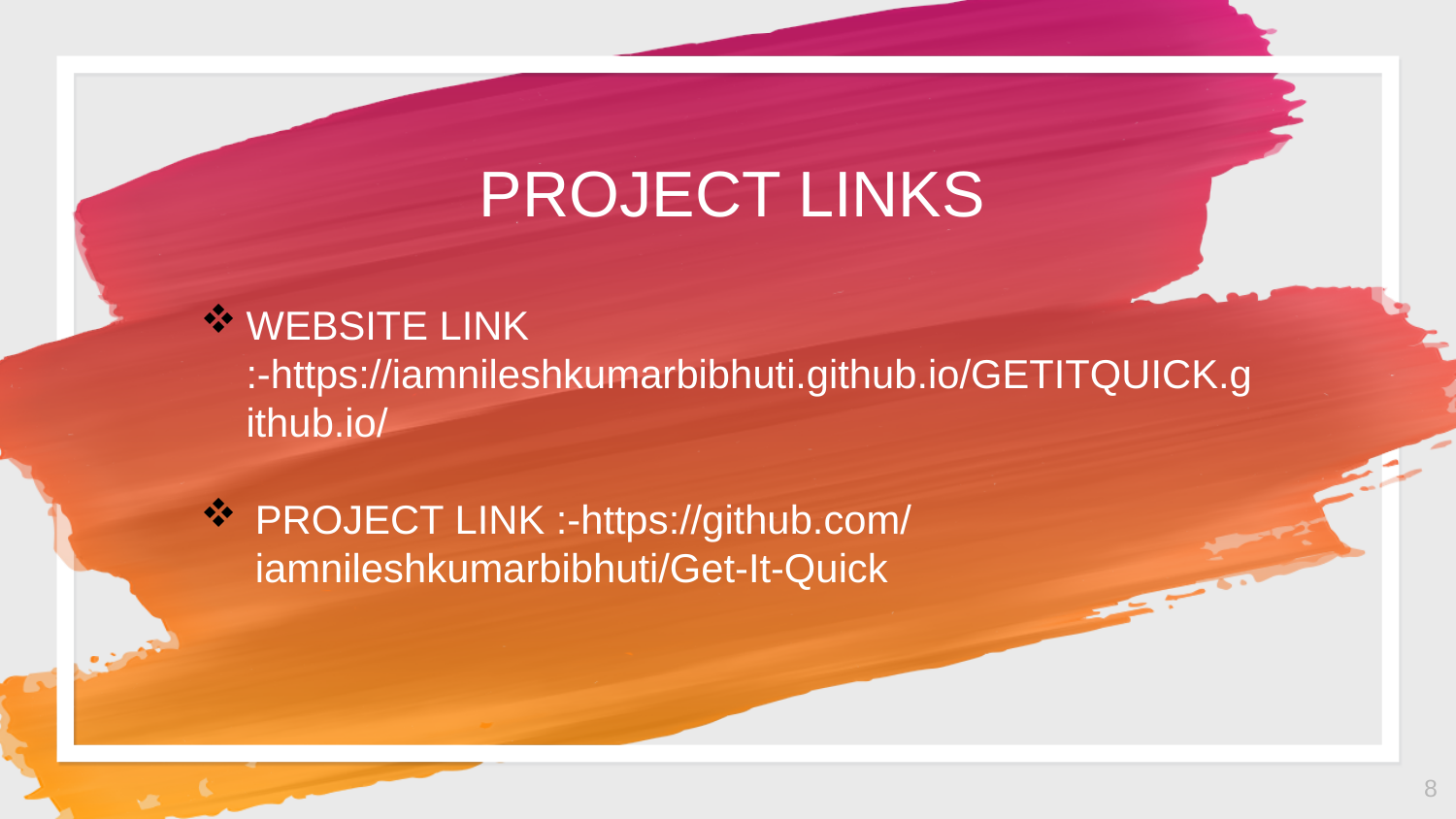

PROJECT LINKS
WEBSITE LINK :-https://iamnileshkumarbibhuti.github.io/GETITQUICK.github.io/

PROJECT LINK :-https://github.com/ iamnileshkumarbibhuti/Get-It-Quick
8